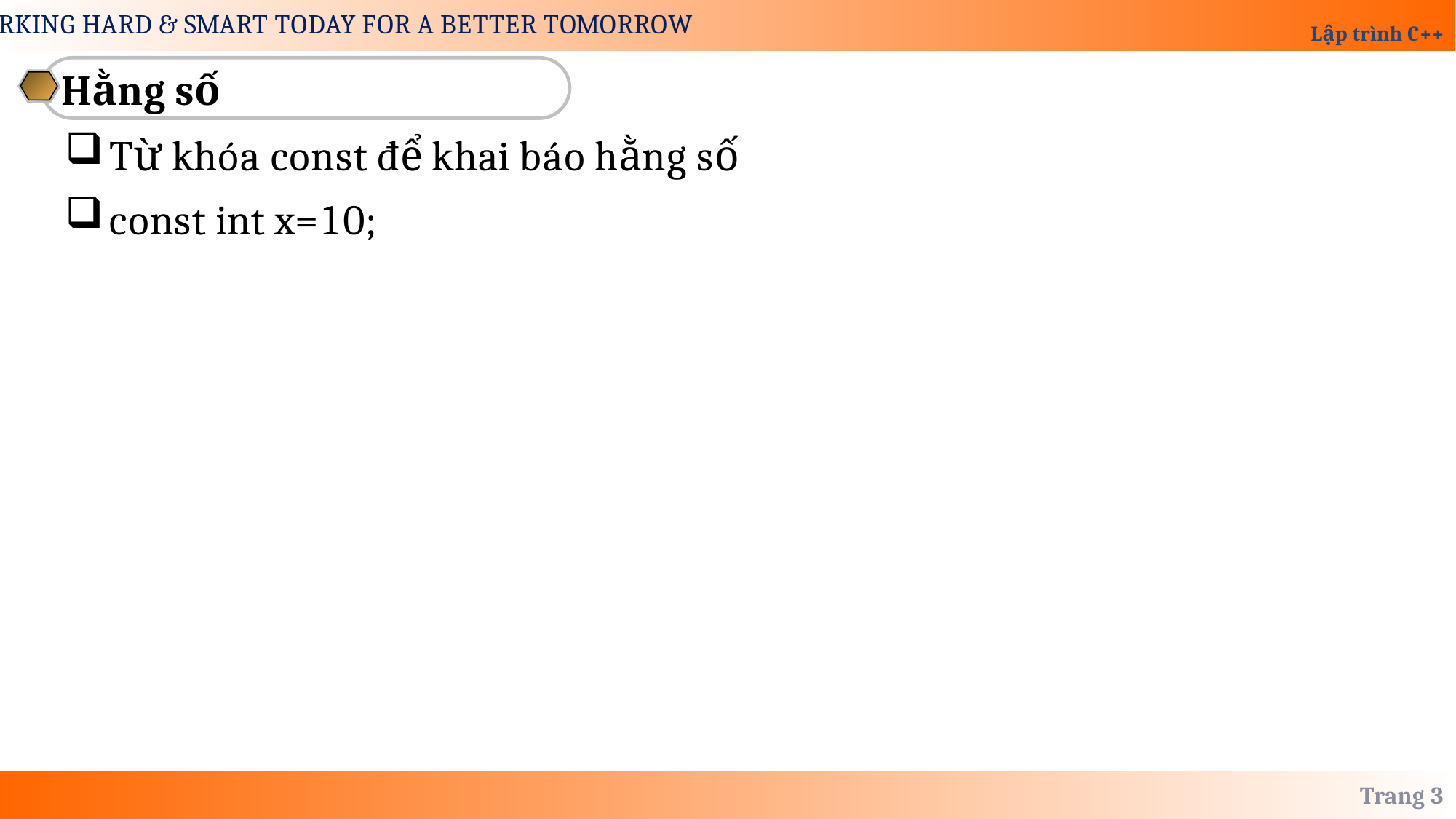

Hằng số

Từ khóa const để khai báo hằng số
const int x=10;
Trang 3